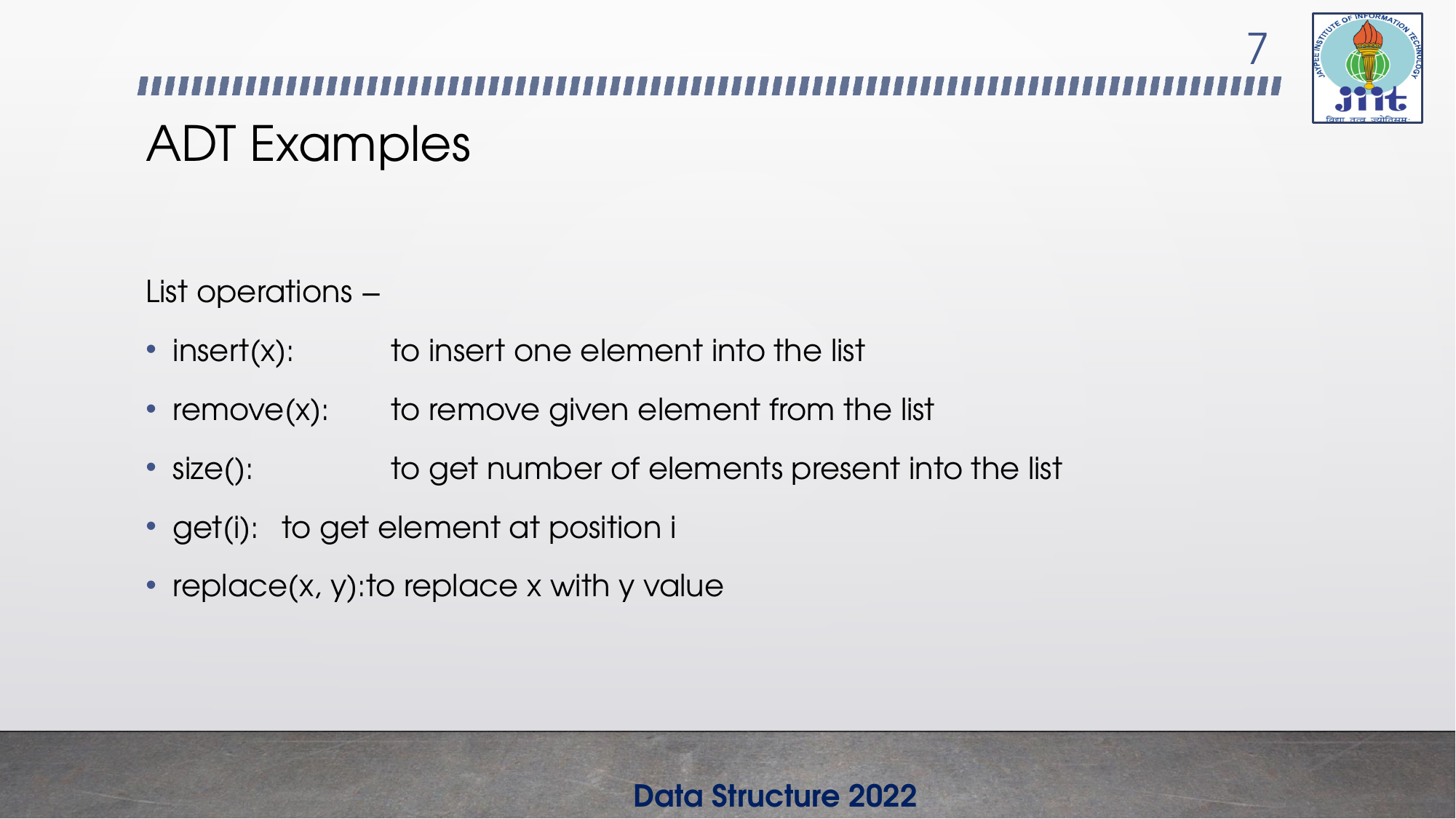

7
# ADT Examples
List operations −
insert(x):	to insert one element into the list
remove(x):	to remove given element from the list
size():		to get number of elements present into the list
get(i):	to get element at position i
replace(x, y):to replace x with y value